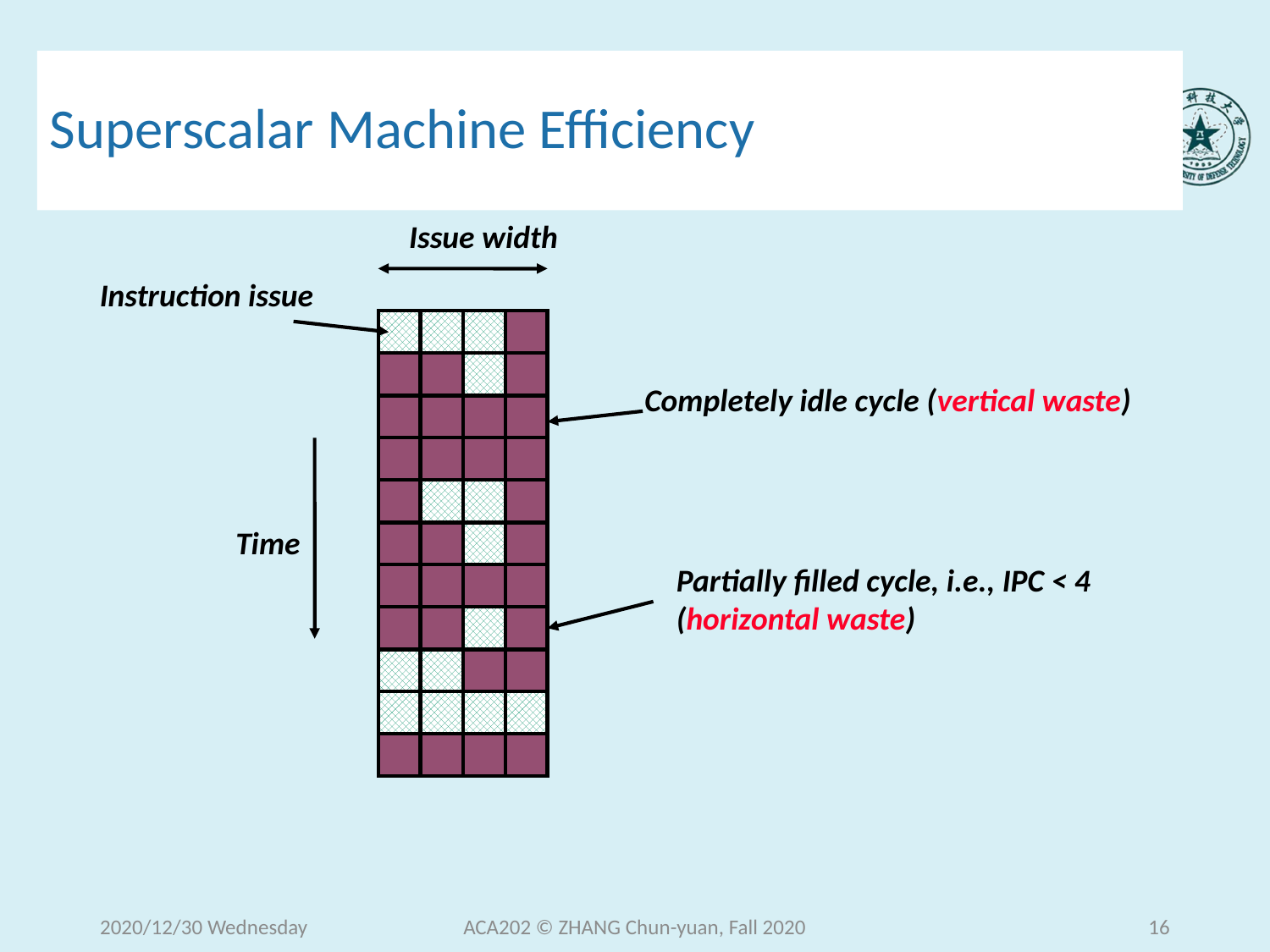

# Superscalar Machine Efficiency
Issue width

Time
Instruction issue

Completely idle cycle (vertical waste)

Partially filled cycle, i.e., IPC < 4
(horizontal waste)

2020/12/30 Wednesday
ACA202 © ZHANG Chun-yuan, Fall 2020
16